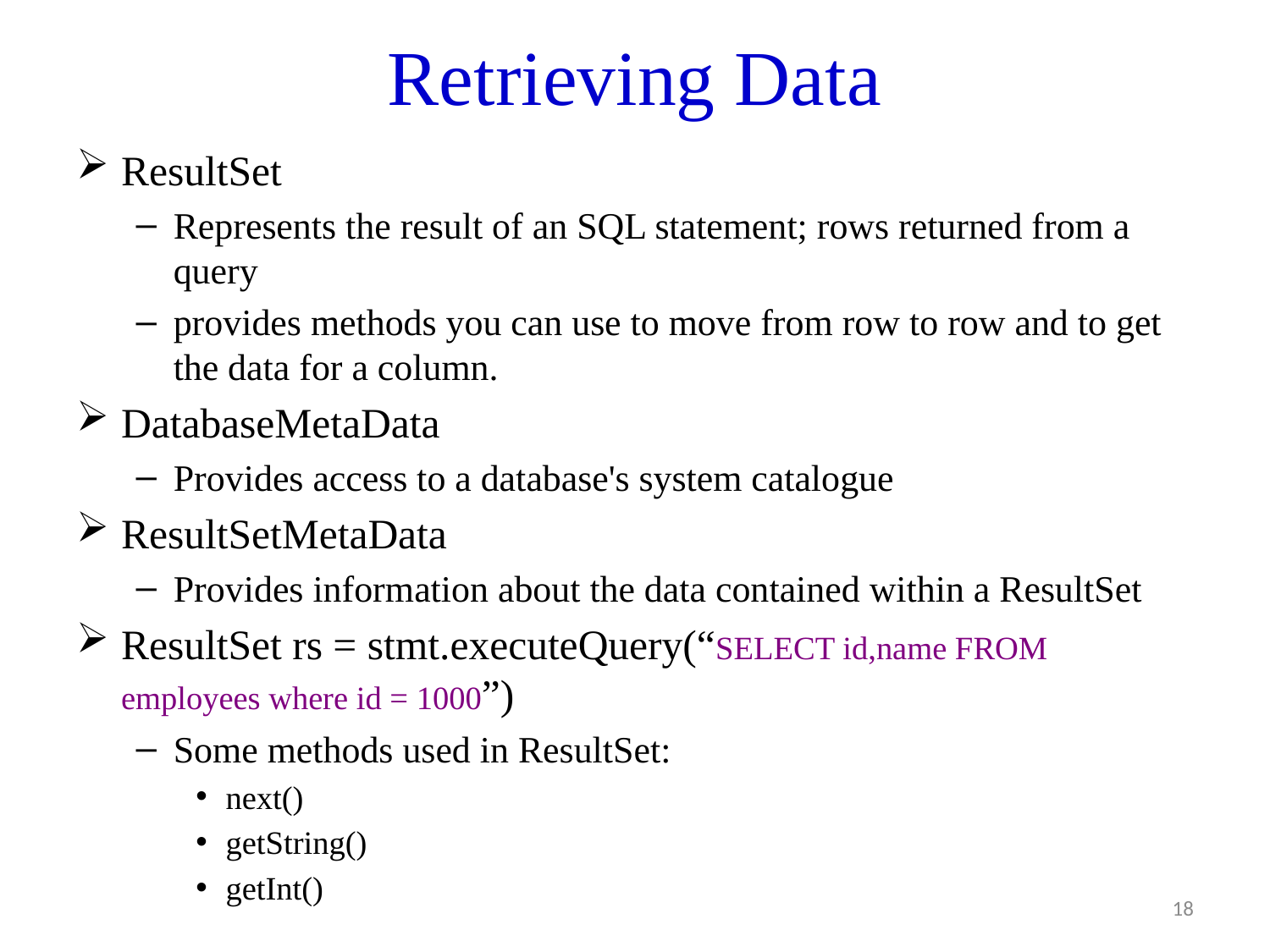

# Retrieving Data
ResultSet
Represents the result of an SQL statement; rows returned from a query
provides methods you can use to move from row to row and to get the data for a column.
DatabaseMetaData
Provides access to a database's system catalogue
ResultSetMetaData
Provides information about the data contained within a ResultSet
ResultSet rs = stmt.executeQuery(“SELECT id,name FROM employees where id = 1000”)
Some methods used in ResultSet:
next()
getString()
getInt()
18